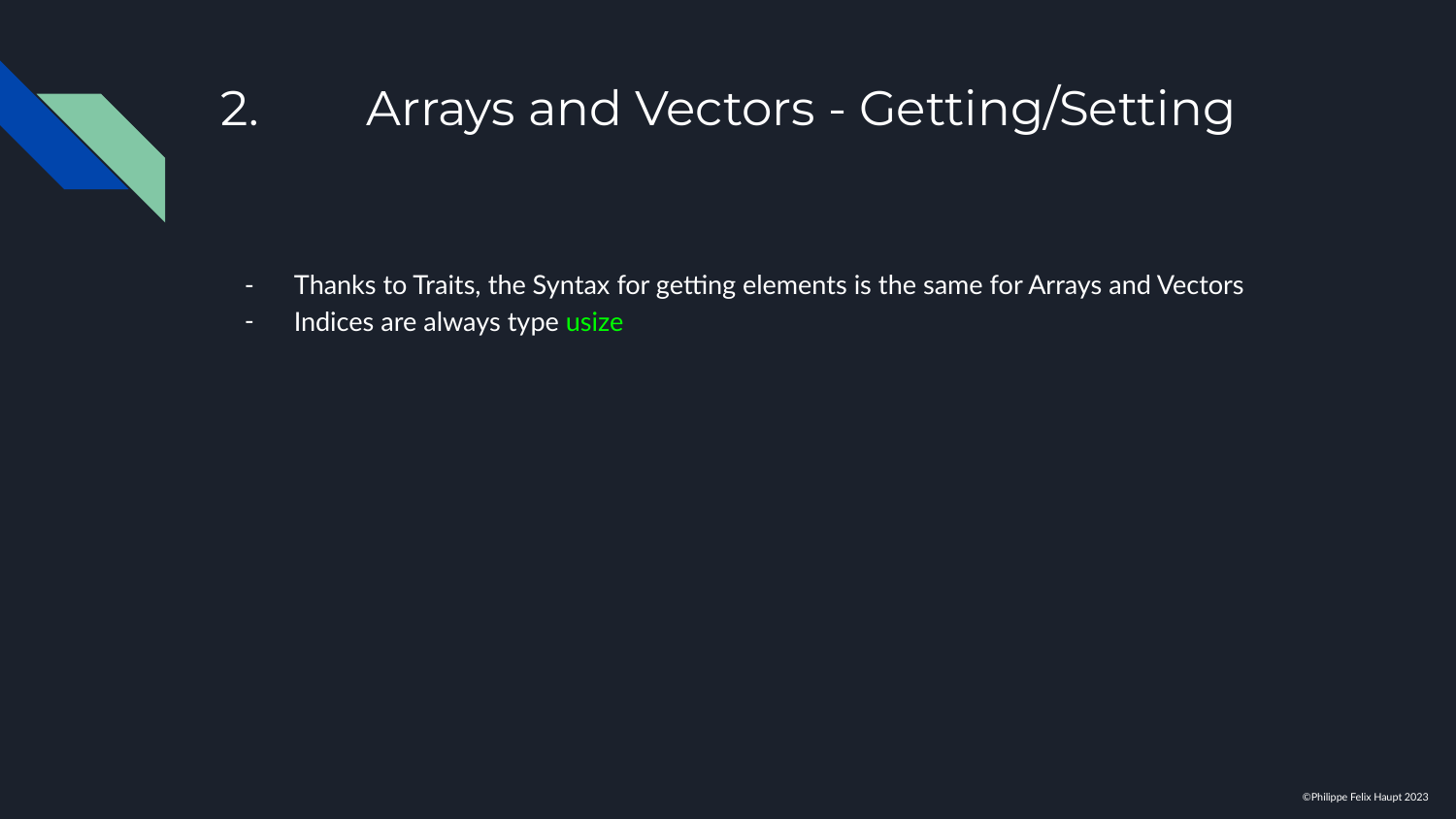

# 2.	Arrays and Vectors - Getting/Setting
Thanks to Traits, the Syntax for getting elements is the same for Arrays and Vectors
Indices are always type usize
©Philippe Felix Haupt 2023